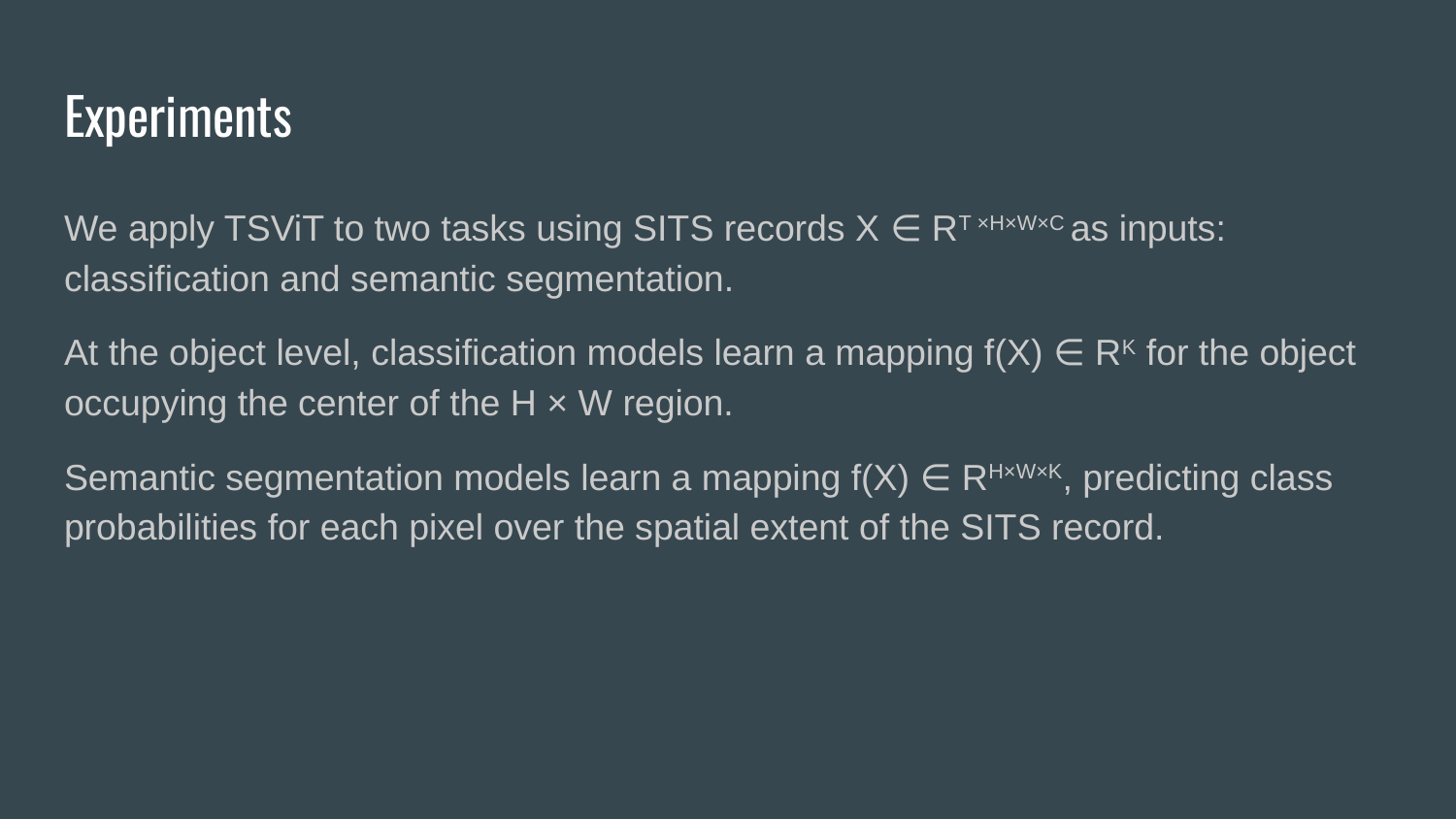

# Experiments
We apply TSViT to two tasks using SITS records X ∈ RT ×H×W×C as inputs: classification and semantic segmentation.
At the object level, classification models learn a mapping f(X) ∈ RK for the object occupying the center of the H × W region.
Semantic segmentation models learn a mapping f(X) ∈ RH×W×K, predicting class probabilities for each pixel over the spatial extent of the SITS record.